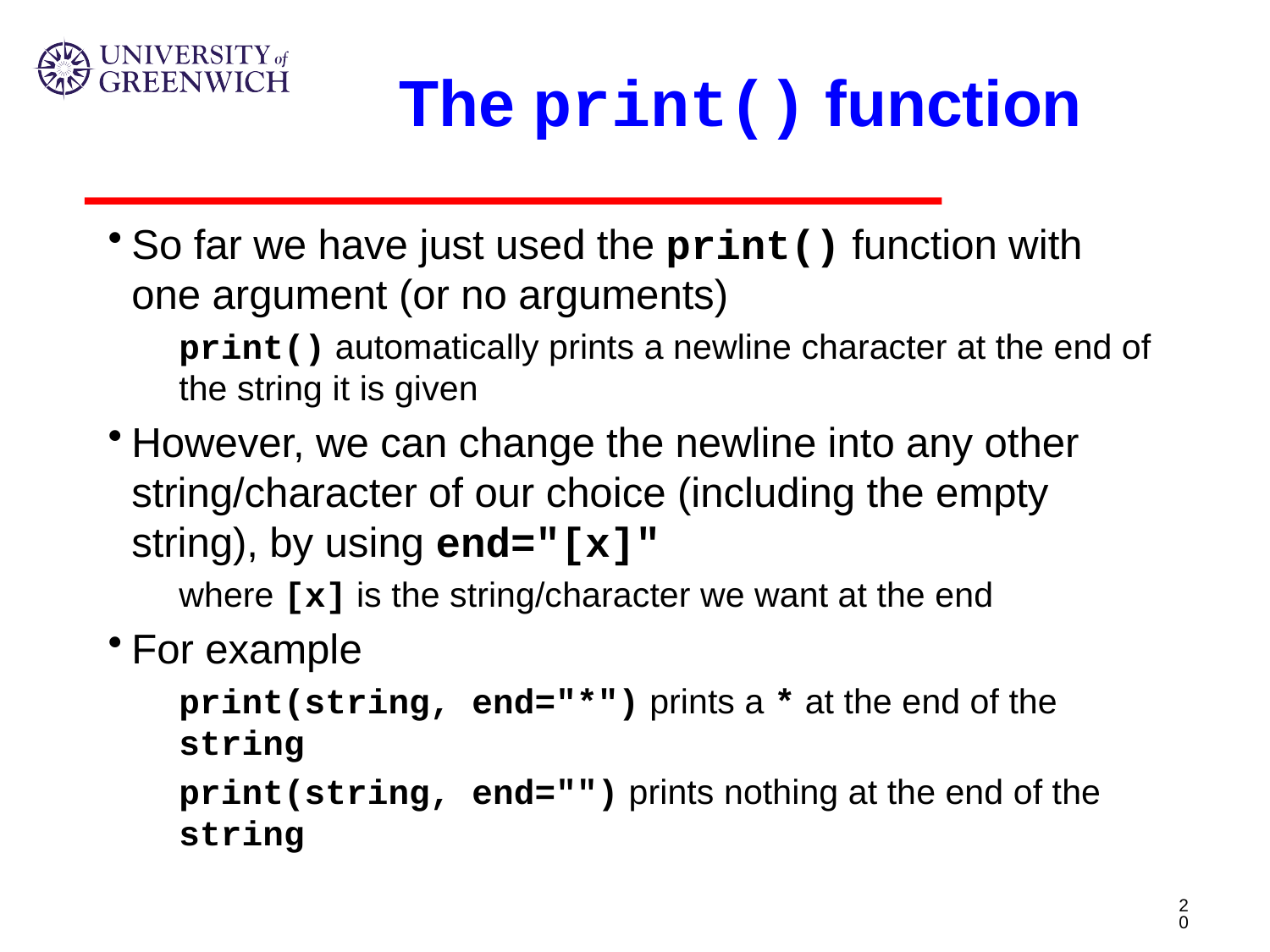

# The print() function
So far we have just used the print() function with one argument (or no arguments)
print() automatically prints a newline character at the end of the string it is given
However, we can change the newline into any other string/character of our choice (including the empty string), by using end="[x]"
where [x] is the string/character we want at the end
For example
print(string, end="*") prints a * at the end of the string
print(string, end="") prints nothing at the end of the string
20